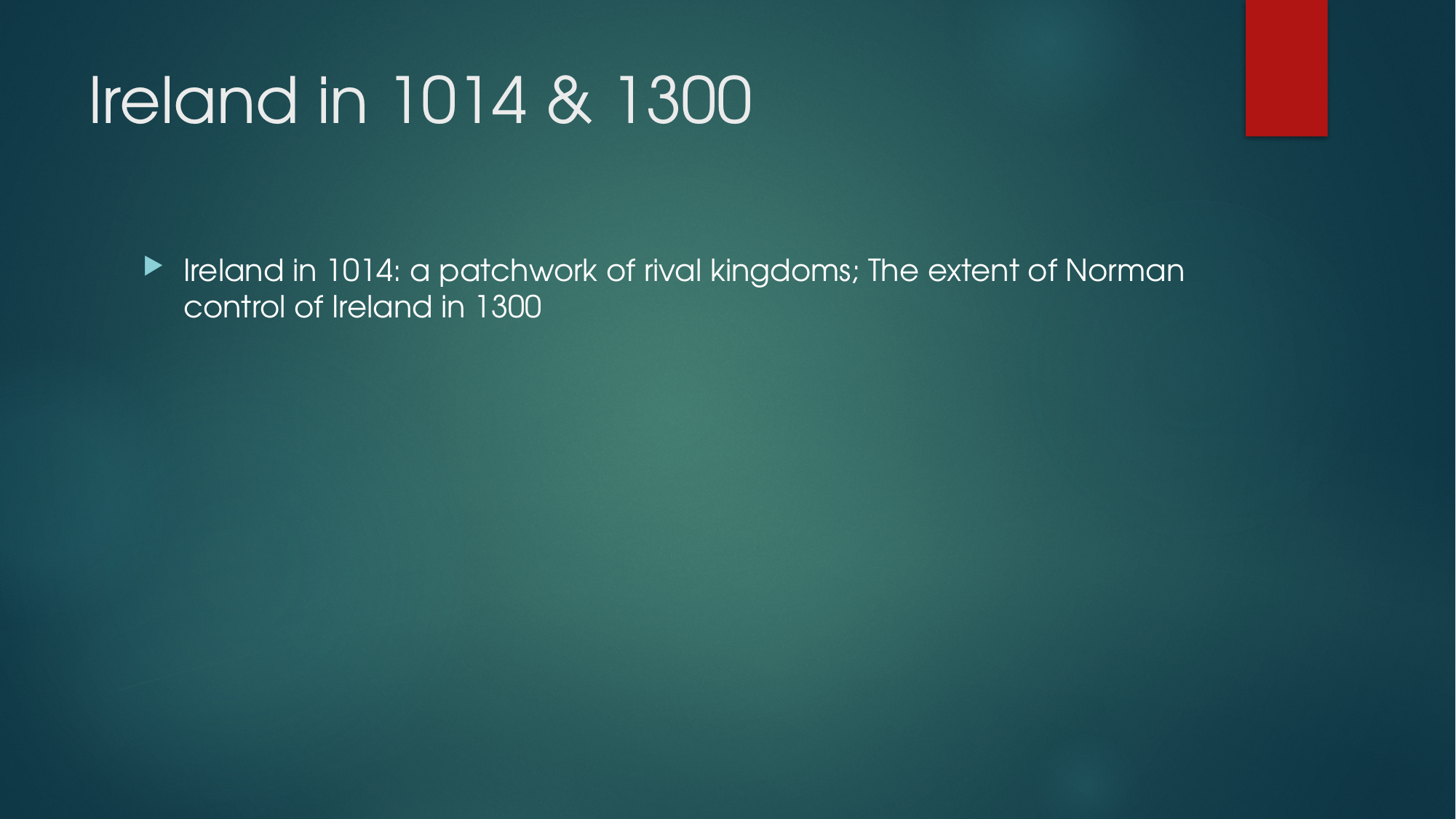

# Ireland in 1014 & 1300
Ireland in 1014: a patchwork of rival kingdoms; The extent of Norman control of Ireland in 1300